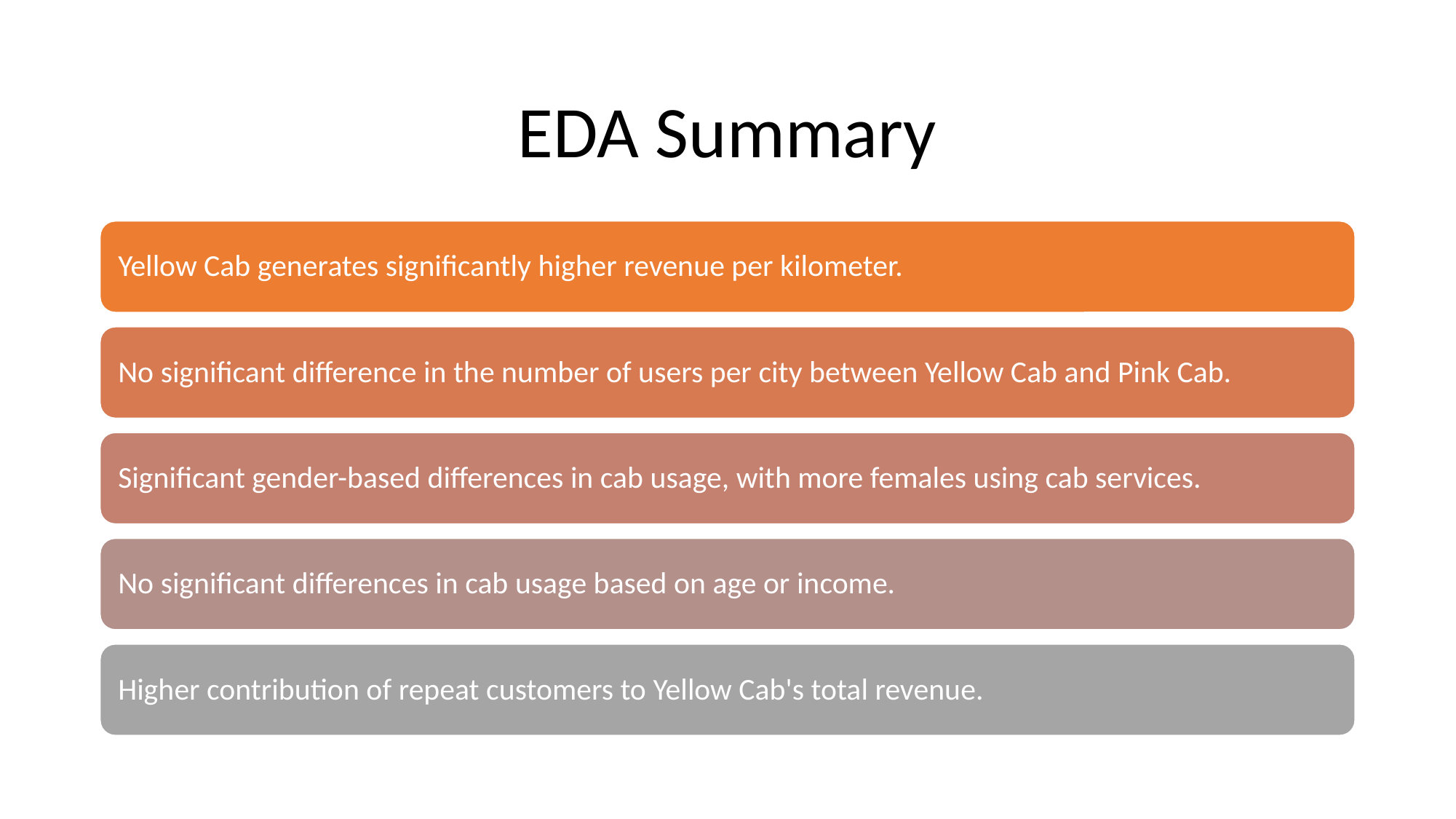

# EDA Summary
Yellow Cab generates significantly higher revenue per kilometer.
No significant difference in the number of users per city between Yellow Cab and Pink Cab.
Significant gender-based differences in cab usage, with more females using cab services.
No significant differences in cab usage based on age or income.
Higher contribution of repeat customers to Yellow Cab's total revenue.